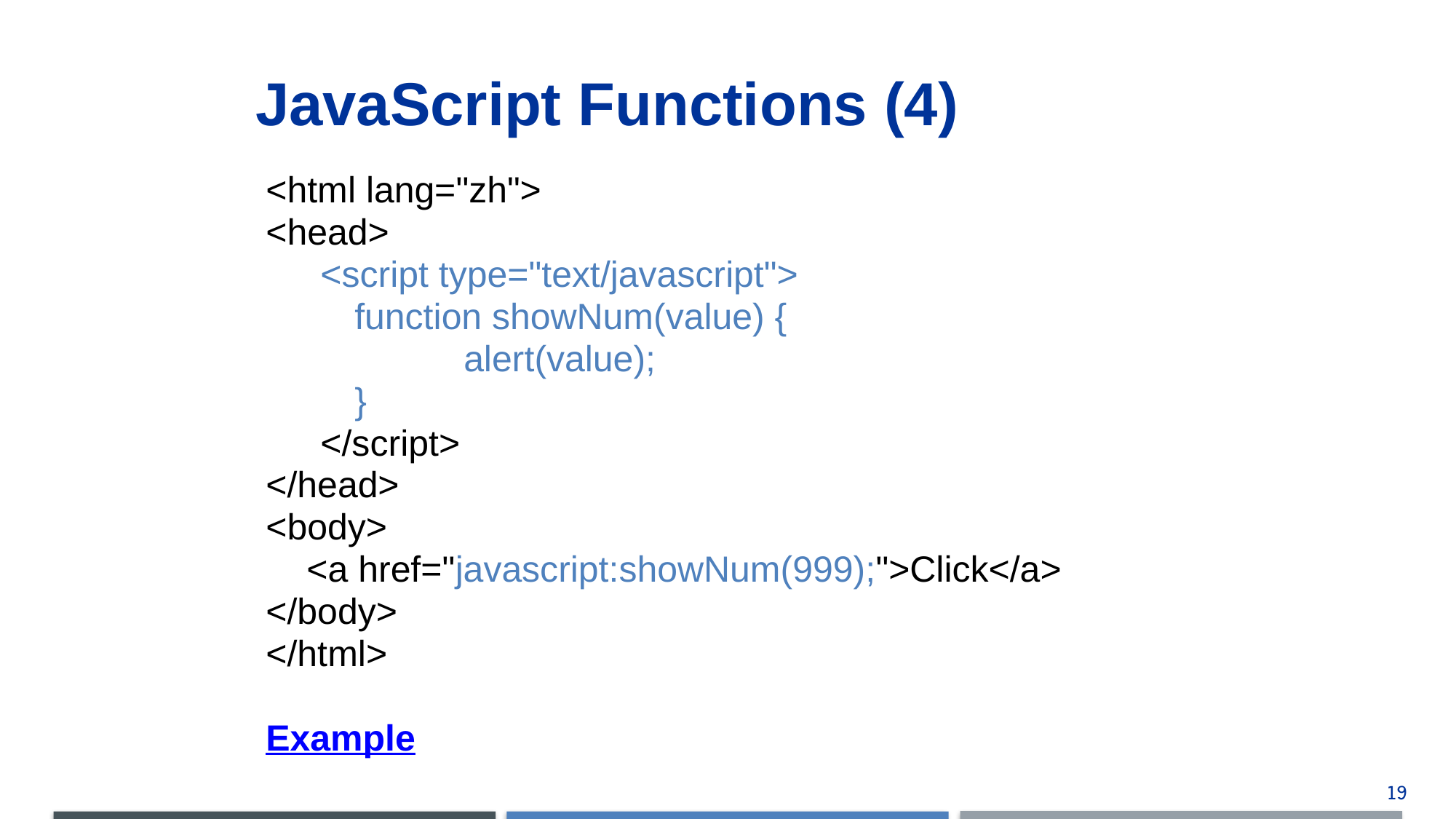

# JavaScript Functions (4)
<html lang="zh">
<head>
<script type="text/javascript">
 	function showNum(value) {
 		alert(value);
	}
</script>
</head>
<body>
	<a href="javascript:showNum(999);">Click</a>
</body>
</html>

Example